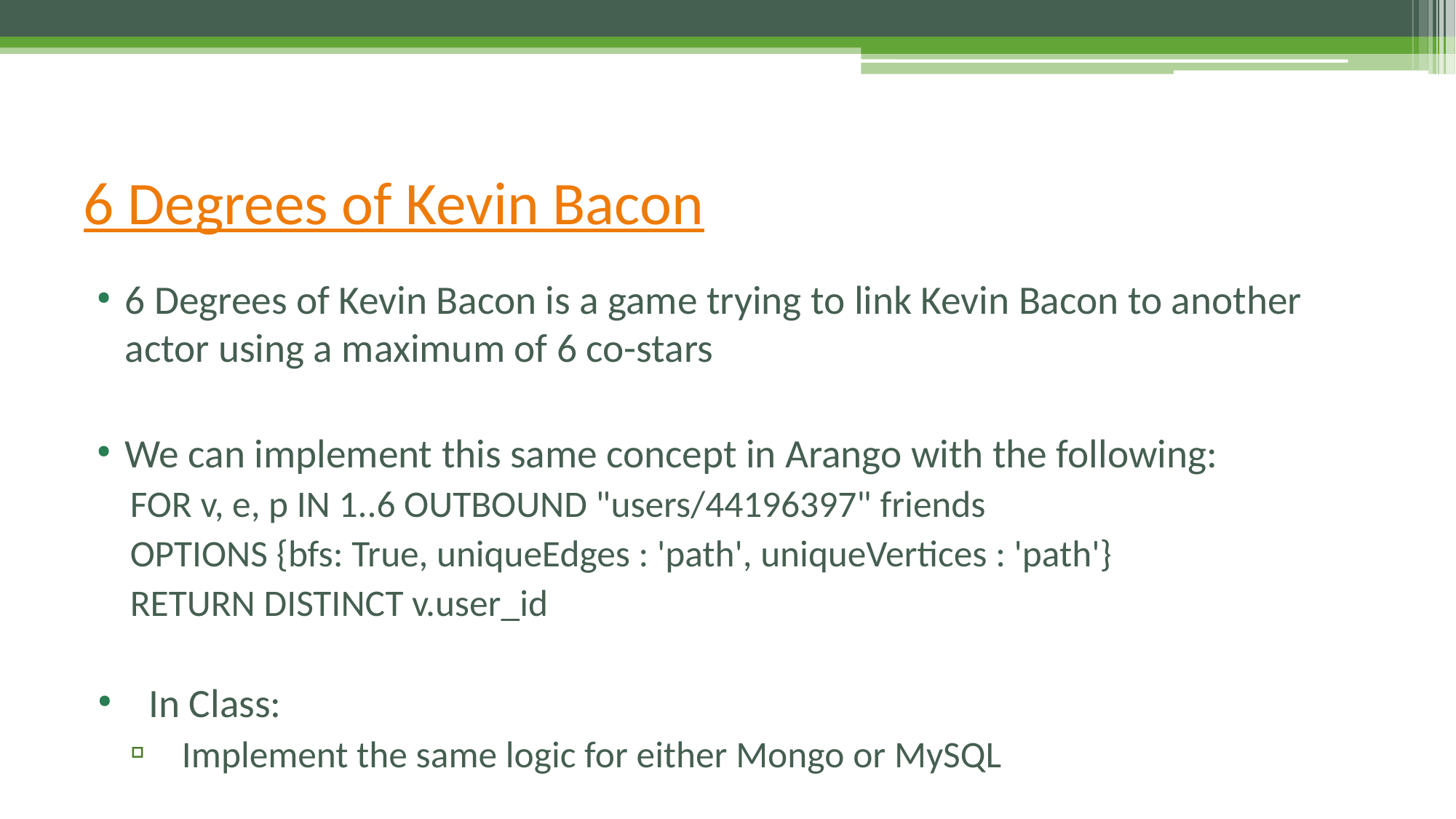

# 6 Degrees of Kevin Bacon
6 Degrees of Kevin Bacon is a game trying to link Kevin Bacon to another actor using a maximum of 6 co-stars

We can implement this same concept in Arango with the following:
FOR v, e, p IN 1..6 OUTBOUND "users/44196397" friends
OPTIONS {bfs: True, uniqueEdges : 'path', uniqueVertices : 'path'}
RETURN DISTINCT v.user_id

In Class:
Implement the same logic for either Mongo or MySQL